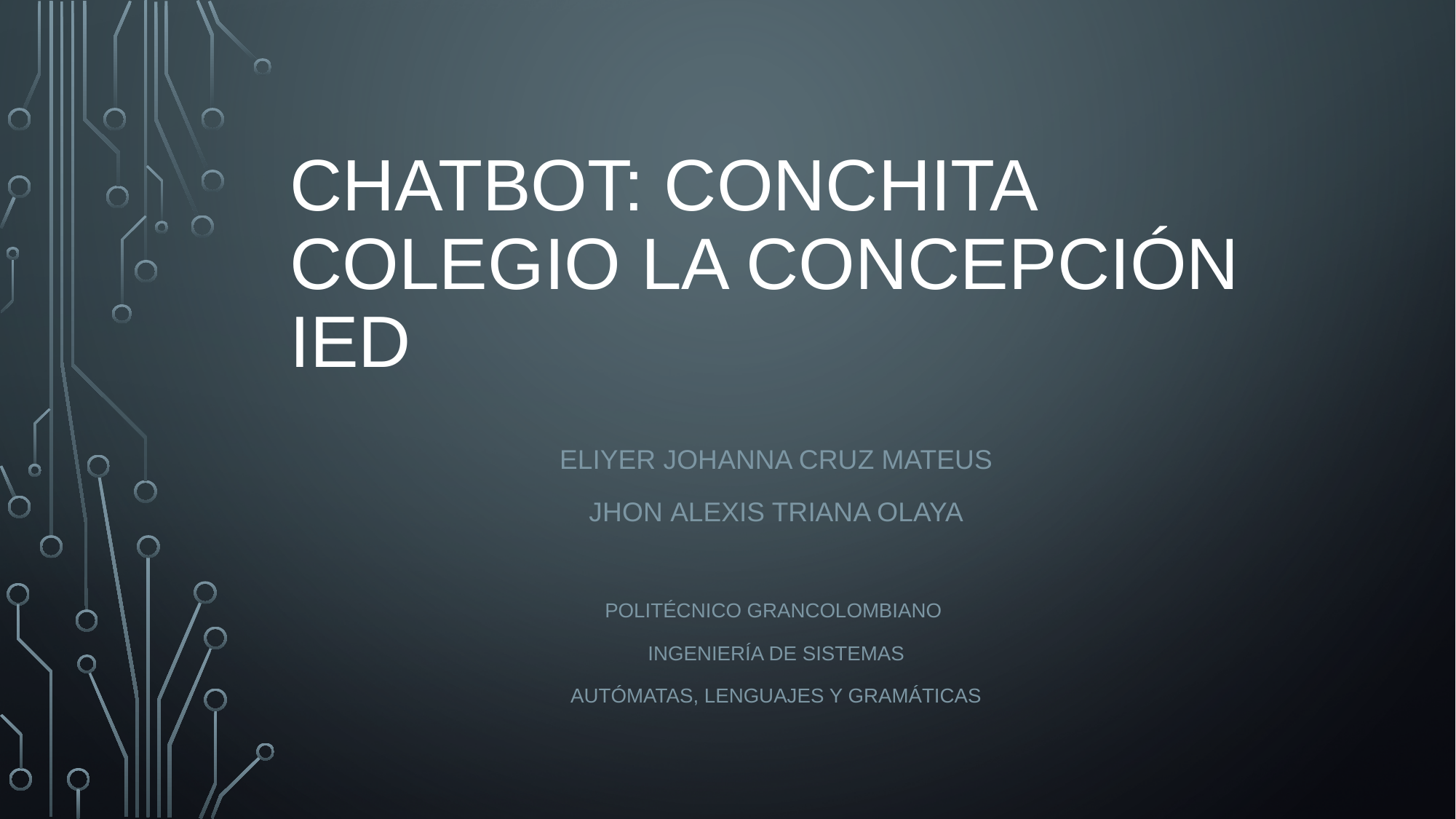

# Chatbot: Conchita Colegio La Concepción IED
Eliyer Johanna Cruz Mateus
Jhon Alexis Triana Olaya

Politécnico Grancolombiano
Ingeniería de Sistemas
Autómatas, Lenguajes y Gramáticas